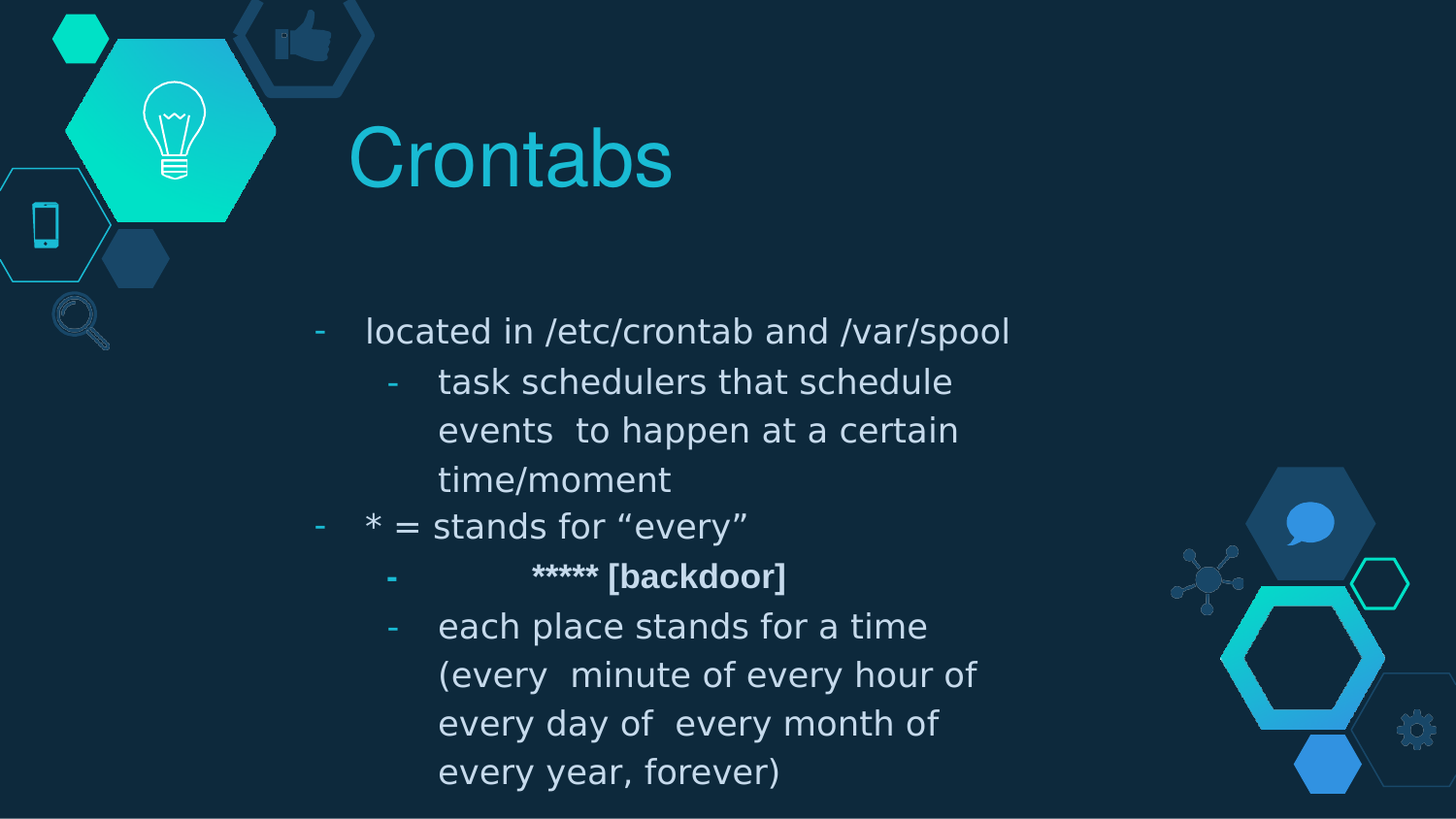

# Crontabs

located in /etc/crontab and /var/spool
-	task schedulers that schedule events  to happen at a certain time/moment
* = stands for “every”
-	***** [backdoor]
-	each place stands for a time (every  minute of every hour of every day of  every month of every year, forever)